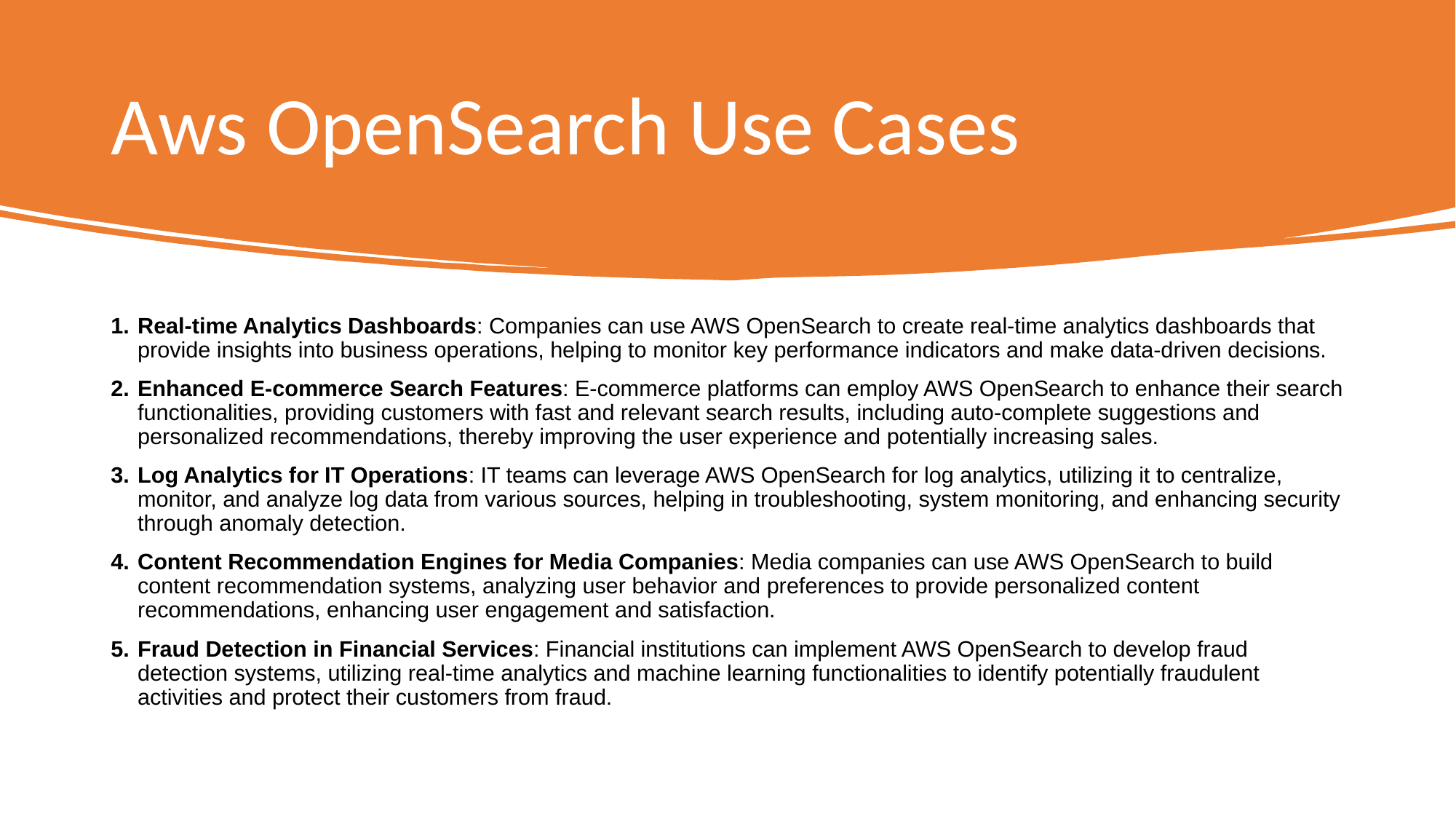

# Aws OpenSearch Use Cases
Real-time Analytics Dashboards: Companies can use AWS OpenSearch to create real-time analytics dashboards that provide insights into business operations, helping to monitor key performance indicators and make data-driven decisions.
Enhanced E-commerce Search Features: E-commerce platforms can employ AWS OpenSearch to enhance their search functionalities, providing customers with fast and relevant search results, including auto-complete suggestions and personalized recommendations, thereby improving the user experience and potentially increasing sales.
Log Analytics for IT Operations: IT teams can leverage AWS OpenSearch for log analytics, utilizing it to centralize, monitor, and analyze log data from various sources, helping in troubleshooting, system monitoring, and enhancing security through anomaly detection.
Content Recommendation Engines for Media Companies: Media companies can use AWS OpenSearch to build content recommendation systems, analyzing user behavior and preferences to provide personalized content recommendations, enhancing user engagement and satisfaction.
Fraud Detection in Financial Services: Financial institutions can implement AWS OpenSearch to develop fraud detection systems, utilizing real-time analytics and machine learning functionalities to identify potentially fraudulent activities and protect their customers from fraud.